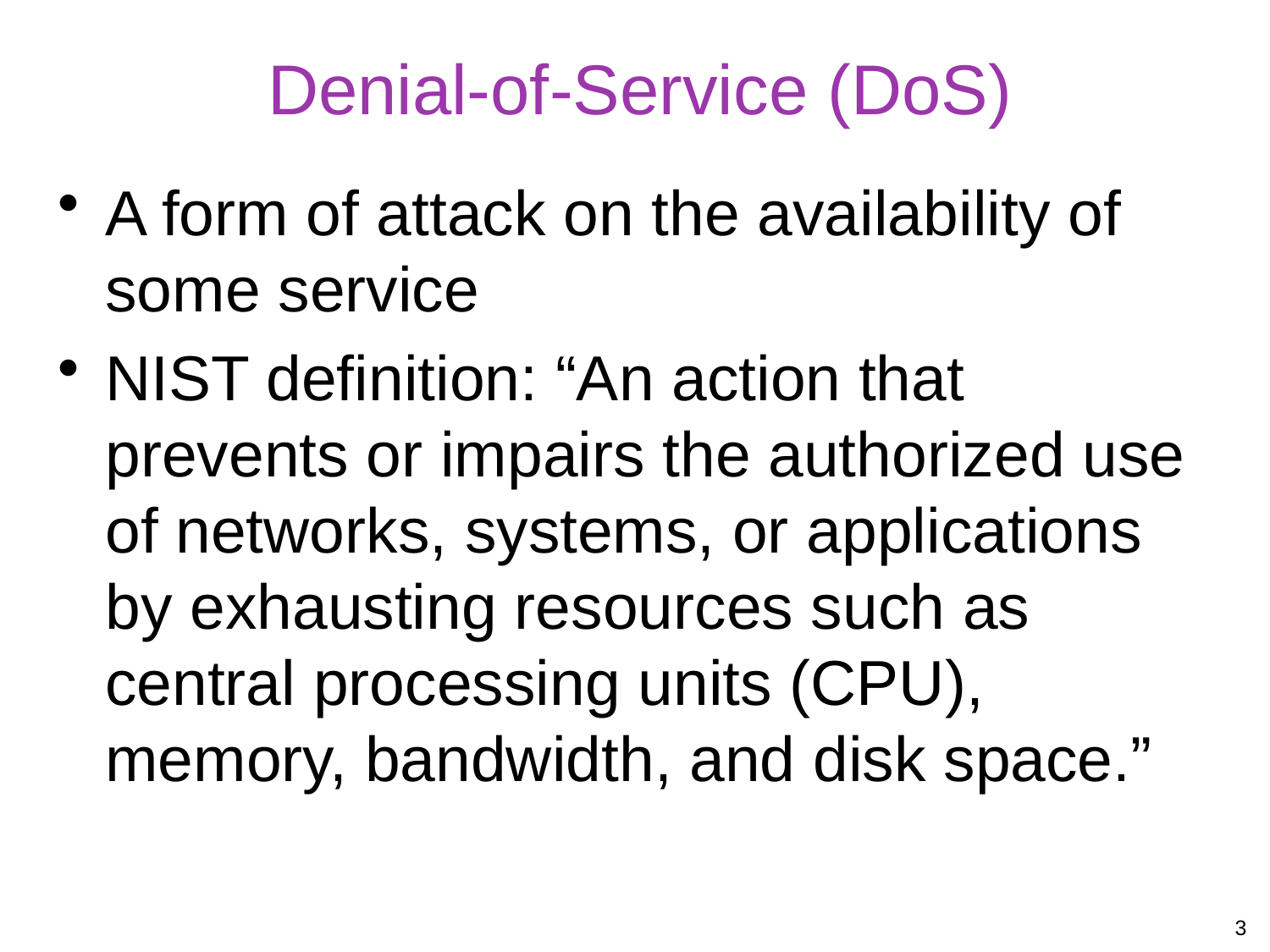

# Denial-of-Service (DoS)
A form of attack on the availability of some service
NIST definition: “An action that prevents or impairs the authorized use of networks, systems, or applications by exhausting resources such as central processing units (CPU), memory, bandwidth, and disk space.”

3